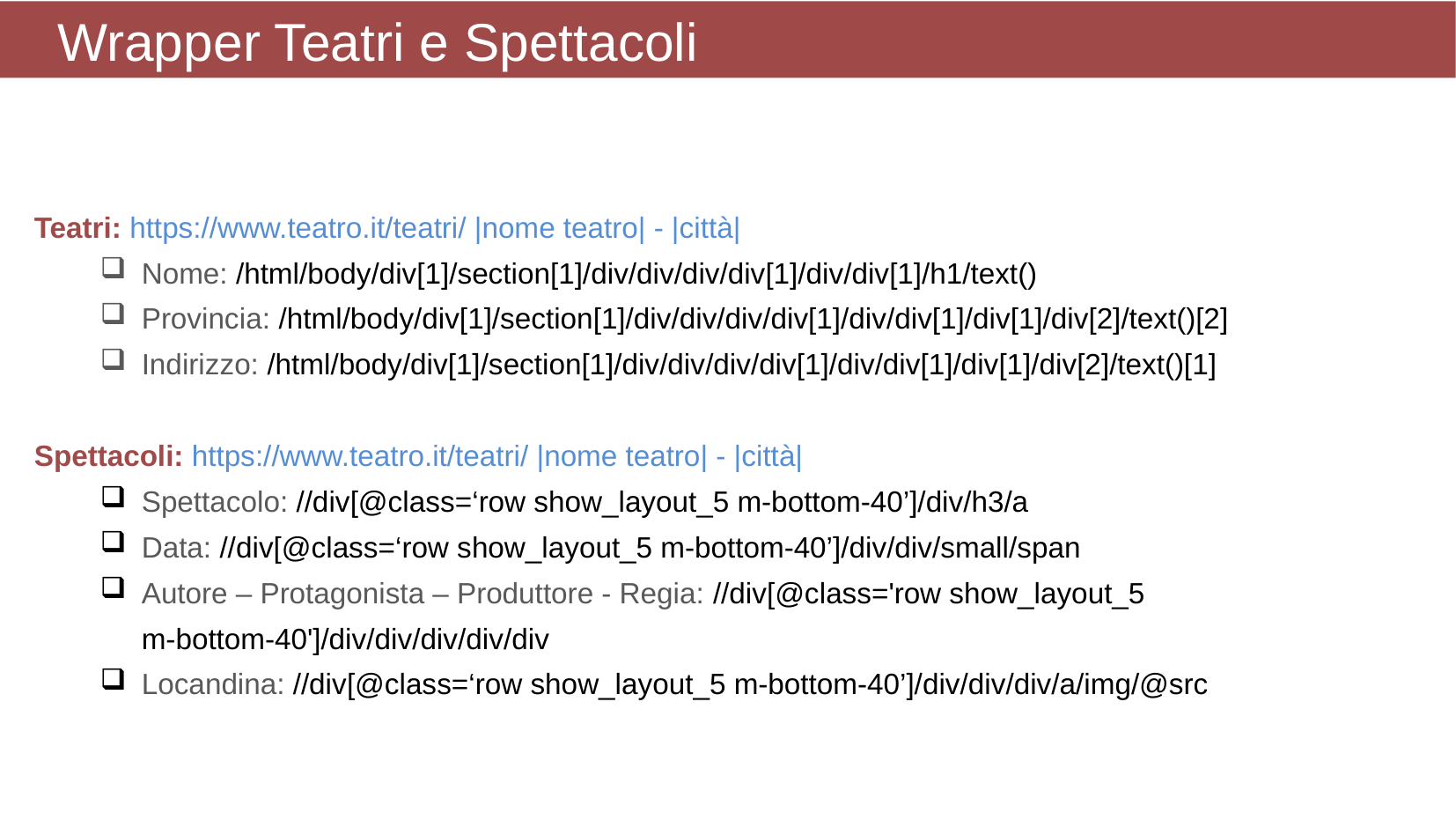

Wrapper Teatri e Spettacoli

Teatri: https://www.teatro.it/teatri/ |nome teatro| - |città|
Nome: /html/body/div[1]/section[1]/div/div/div/div[1]/div/div[1]/h1/text()
Provincia: /html/body/div[1]/section[1]/div/div/div/div[1]/div/div[1]/div[1]/div[2]/text()[2]
Indirizzo: /html/body/div[1]/section[1]/div/div/div/div[1]/div/div[1]/div[1]/div[2]/text()[1]

Spettacoli: https://www.teatro.it/teatri/ |nome teatro| - |città|
Spettacolo: //div[@class=‘row show_layout_5 m-bottom-40’]/div/h3/a
Data: //div[@class=‘row show_layout_5 m-bottom-40’]/div/div/small/span
Autore – Protagonista – Produttore - Regia: //div[@class='row show_layout_5 m-bottom-40']/div/div/div/div/div
Locandina: //div[@class=‘row show_layout_5 m-bottom-40’]/div/div/div/a/img/@src